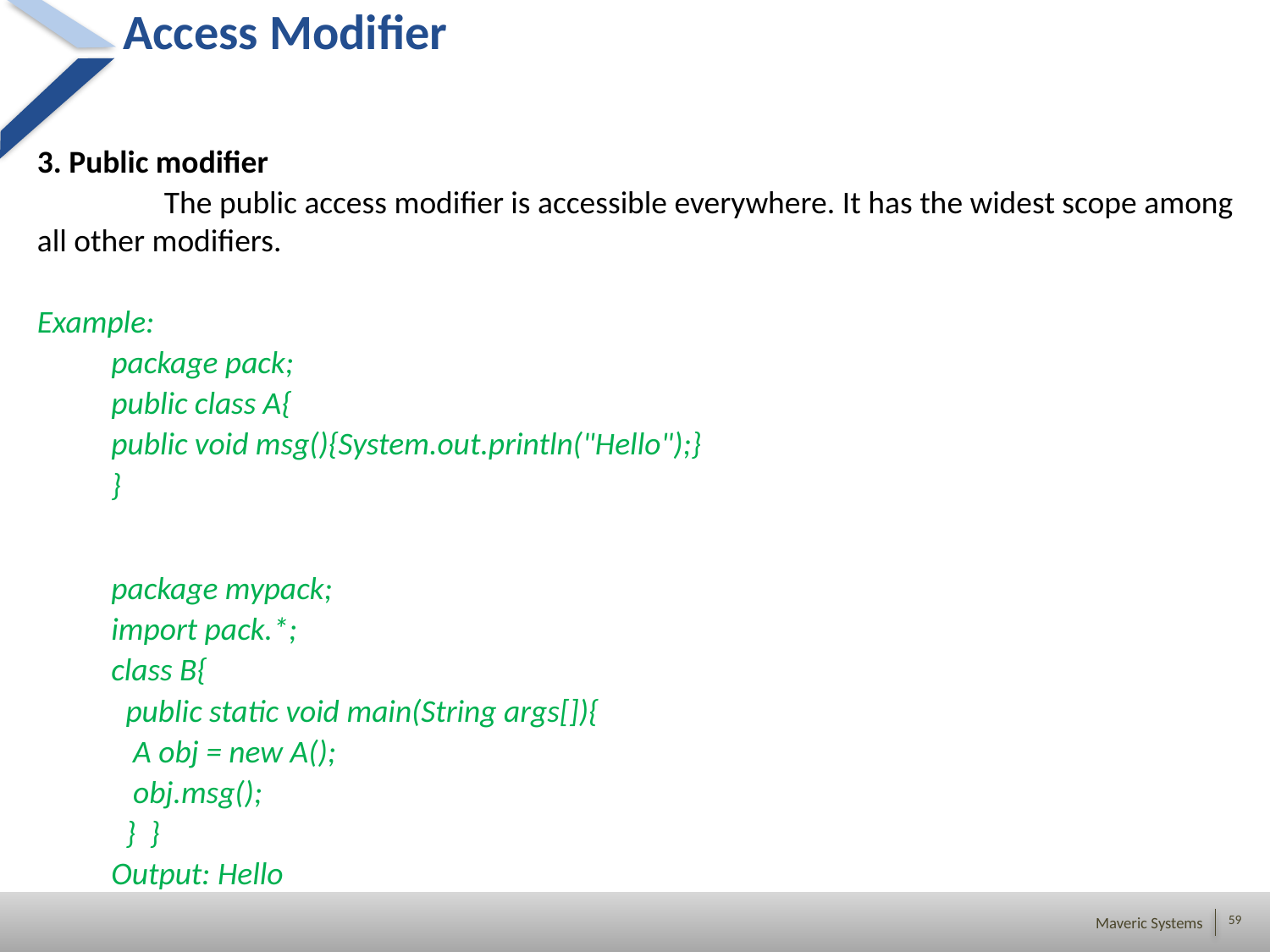

# Access Modifier
3. Public modifier
	The public access modifier is accessible everywhere. It has the widest scope among all other modifiers.

Example:
package pack;
public class A{
public void msg(){System.out.println("Hello");}
}

package mypack;
import pack.*;
class B{
  public static void main(String args[]){
   A obj = new A();
   obj.msg();
  }  }
Output: Hello